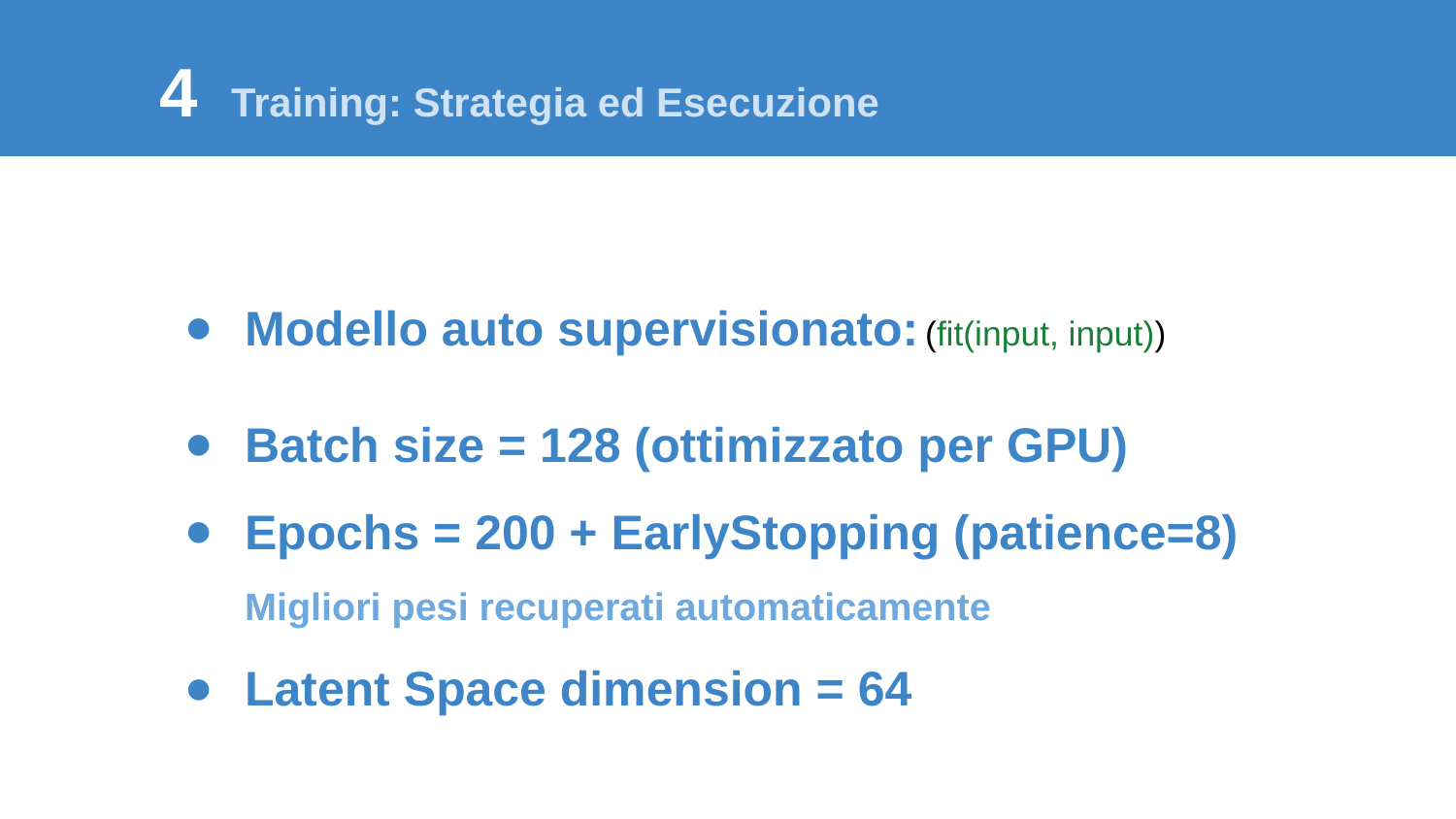

4   Training: Strategia ed Esecuzione
Modello auto supervisionato: (fit(input, input))
Batch size = 128 (ottimizzato per GPU)
Epochs = 200 + EarlyStopping (patience=8) Migliori pesi recuperati automaticamente
Latent Space dimension = 64